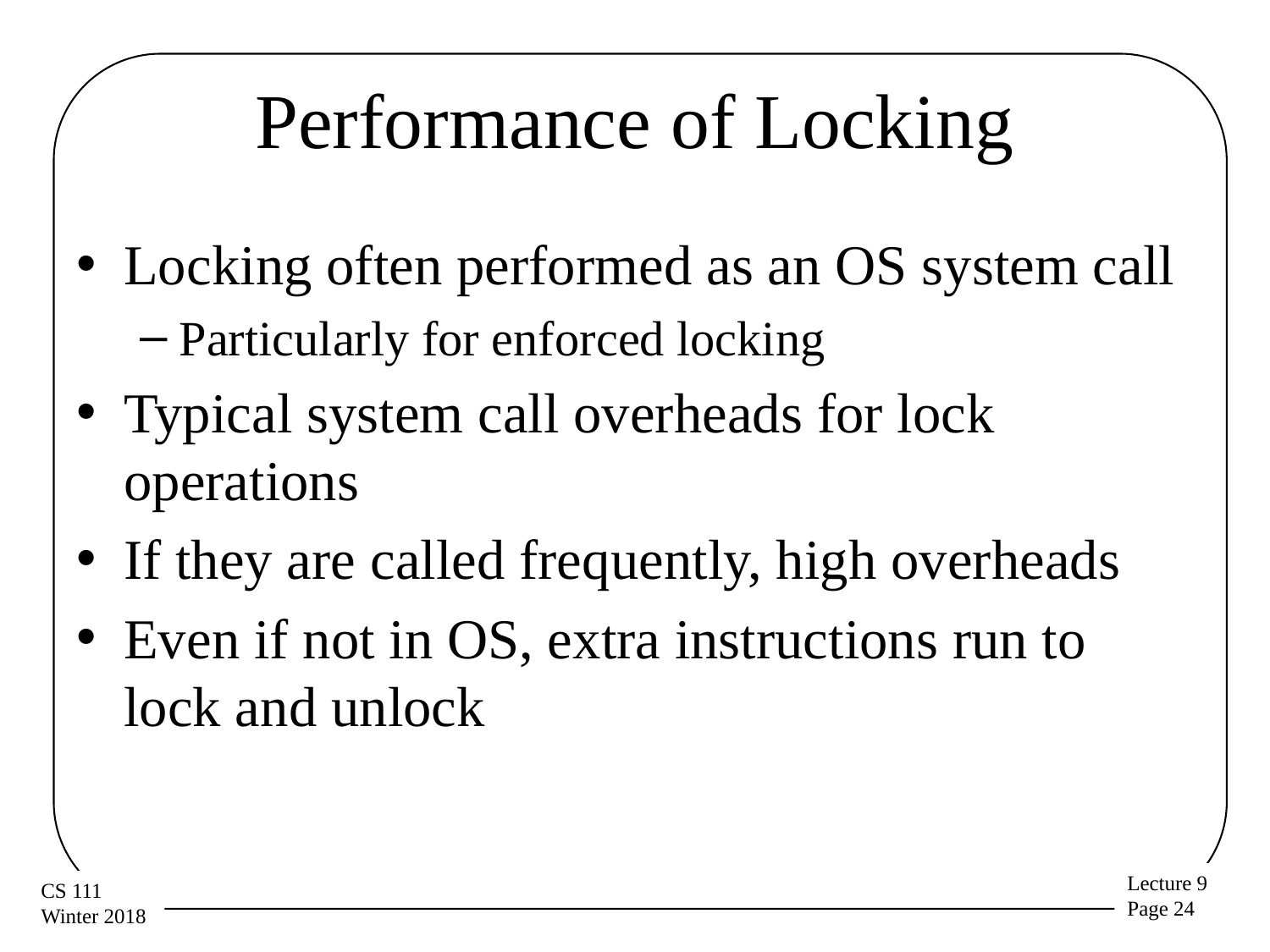

# Performance of Locking
Locking often performed as an OS system call
Particularly for enforced locking
Typical system call overheads for lock operations
If they are called frequently, high overheads
Even if not in OS, extra instructions run to lock and unlock